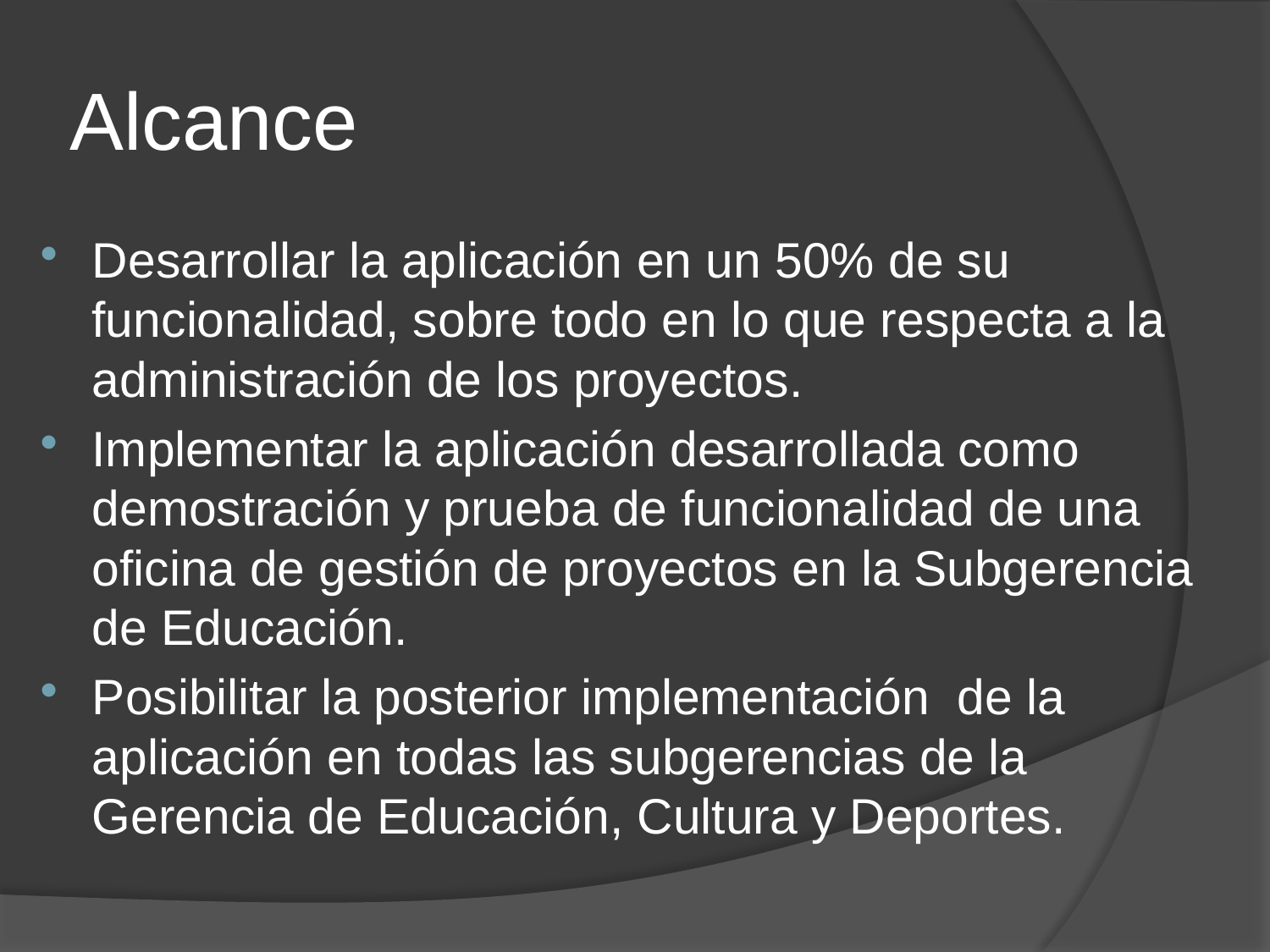

# Alcance
Desarrollar la aplicación en un 50% de su funcionalidad, sobre todo en lo que respecta a la administración de los proyectos.
Implementar la aplicación desarrollada como demostración y prueba de funcionalidad de una oficina de gestión de proyectos en la Subgerencia de Educación.
Posibilitar la posterior implementación  de la aplicación en todas las subgerencias de la Gerencia de Educación, Cultura y Deportes.